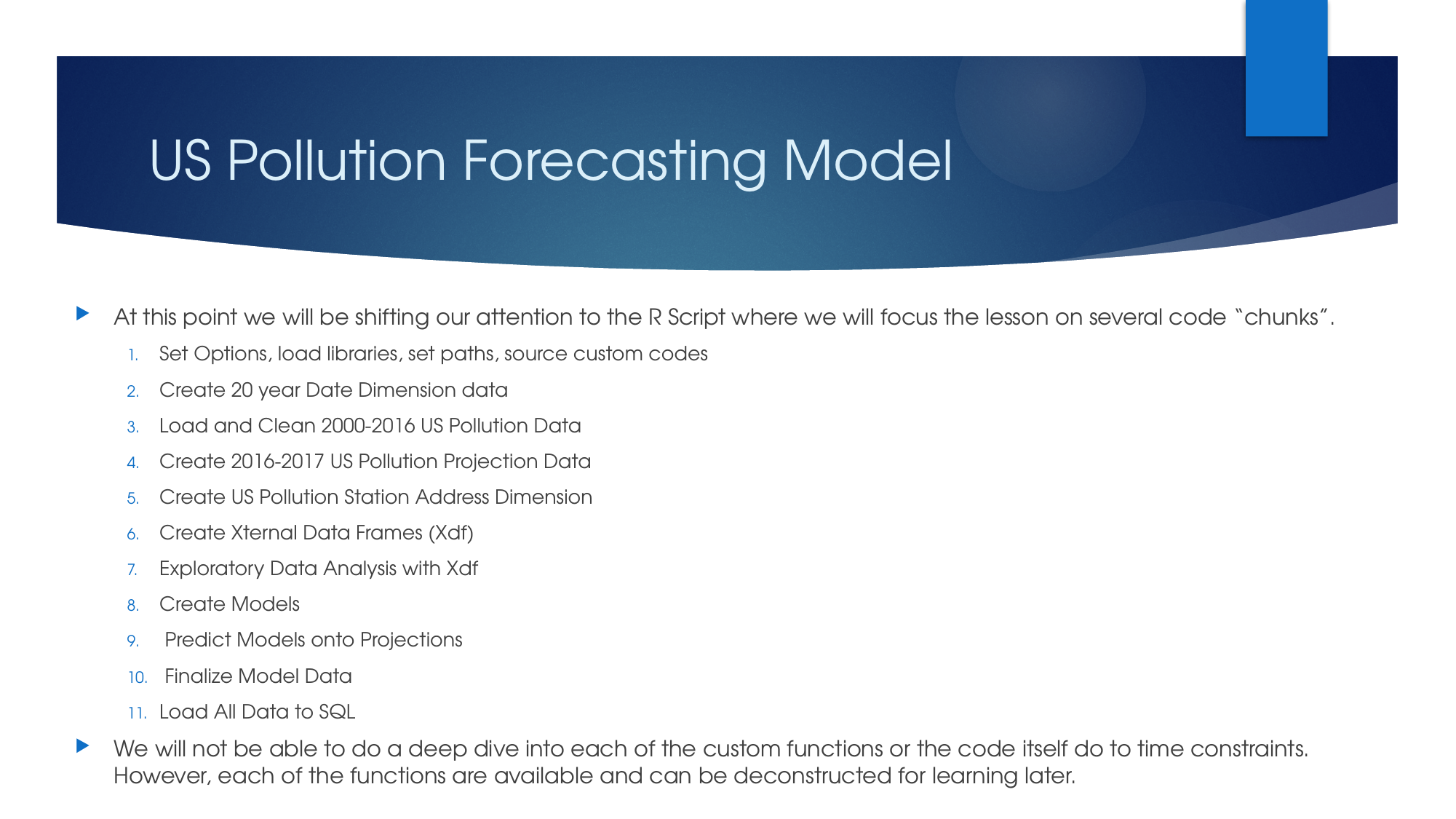

# US Pollution Forecasting Model
At this point we will be shifting our attention to the R Script where we will focus the lesson on several code “chunks”.
Set Options, load libraries, set paths, source custom codes
Create 20 year Date Dimension data
Load and Clean 2000-2016 US Pollution Data
Create 2016-2017 US Pollution Projection Data
Create US Pollution Station Address Dimension
Create Xternal Data Frames (Xdf)
Exploratory Data Analysis with Xdf
Create Models
 Predict Models onto Projections
 Finalize Model Data
Load All Data to SQL
We will not be able to do a deep dive into each of the custom functions or the code itself do to time constraints. However, each of the functions are available and can be deconstructed for learning later.